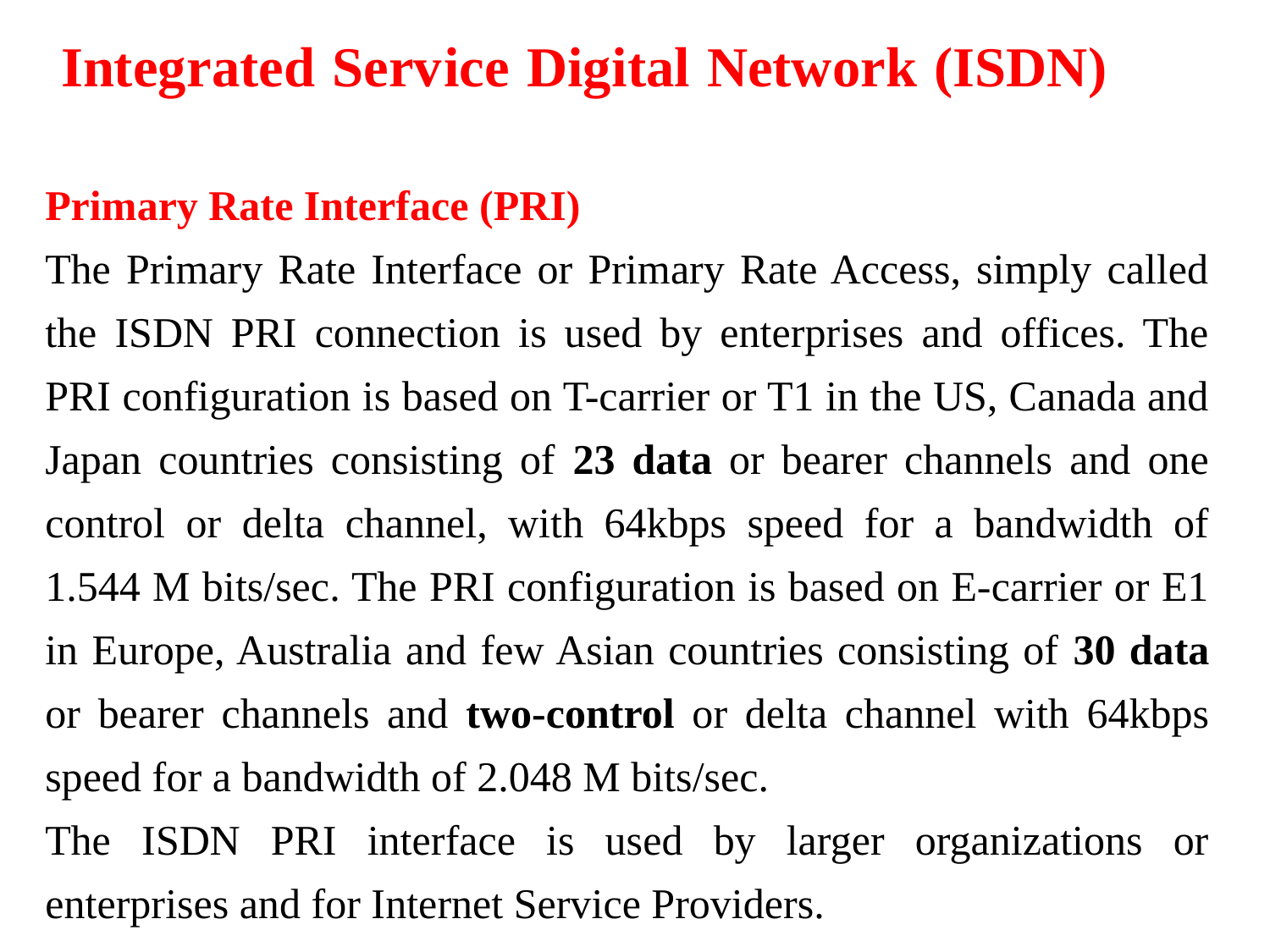

Integrated Service Digital Network (ISDN)

Primary Rate Interface (PRI)
The Primary Rate Interface or Primary Rate Access, simply called the ISDN PRI connection is used by enterprises and offices. The PRI configuration is based on T-carrier or T1 in the US, Canada and Japan countries consisting of 23 data or bearer channels and one control or delta channel, with 64kbps speed for a bandwidth of 1.544 M bits/sec. The PRI configuration is based on E-carrier or E1 in Europe, Australia and few Asian countries consisting of 30 data or bearer channels and two-control or delta channel with 64kbps speed for a bandwidth of 2.048 M bits/sec.
The ISDN PRI interface is used by larger organizations or enterprises and for Internet Service Providers.
66